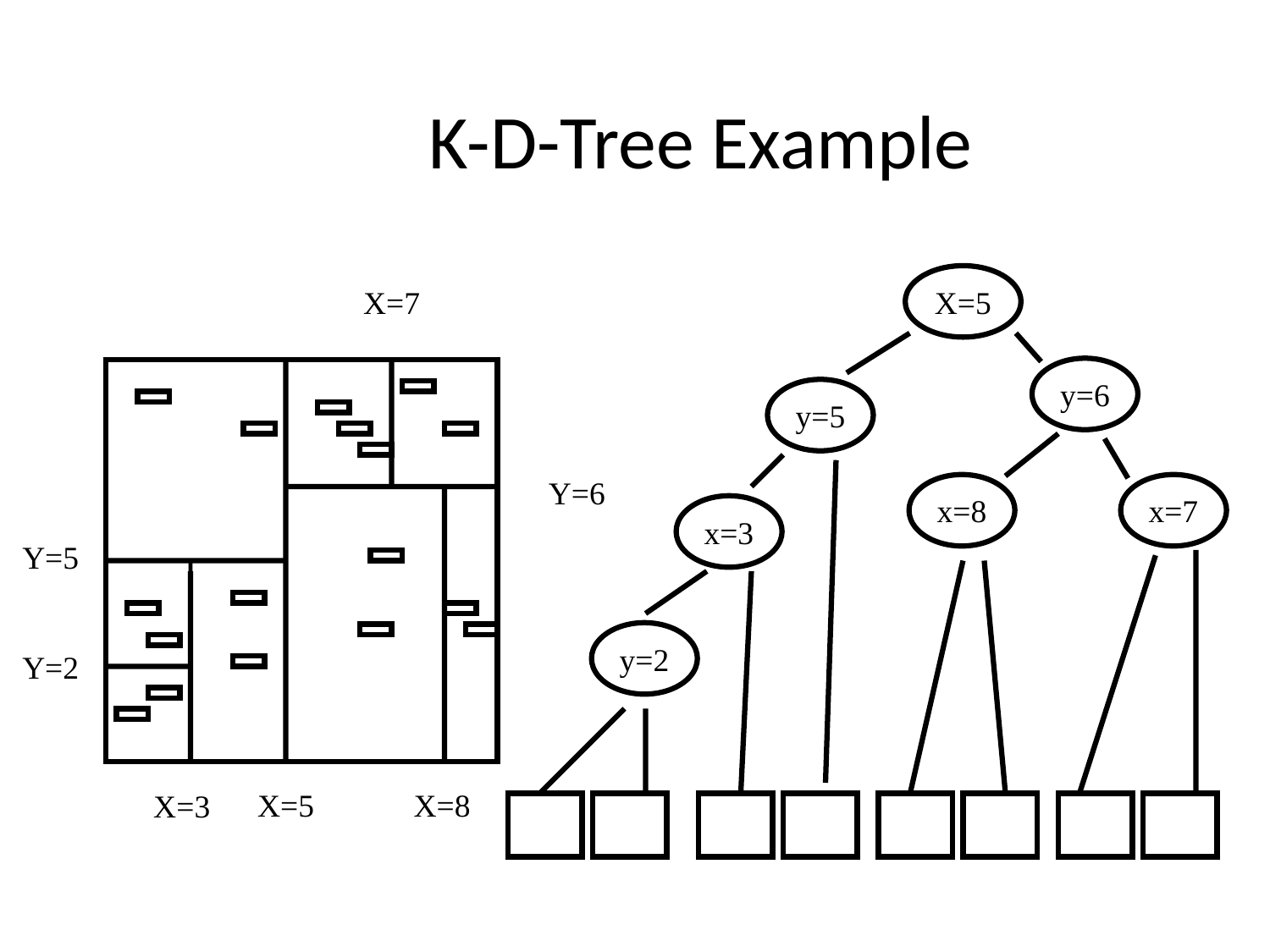

# K-D-Tree Example
X=5
X=7

y=6

y=5

Y=6

x=8
x=7

x=3
Y=5

y=2

Y=2

X=5
X=8
X=3